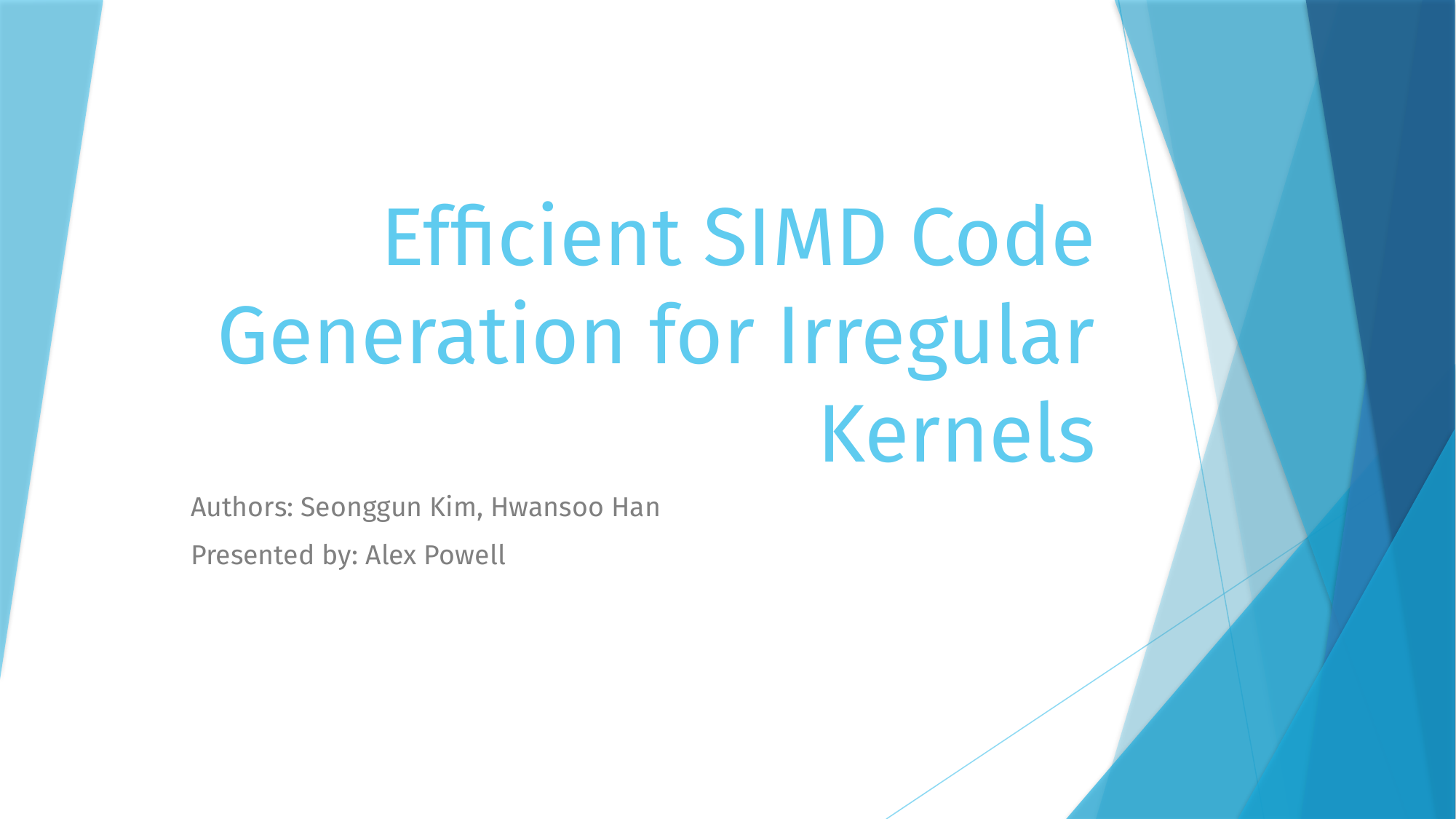

# Efficient SIMD Code Generation for Irregular Kernels
Authors: Seonggun Kim, Hwansoo Han
Presented by: Alex Powell